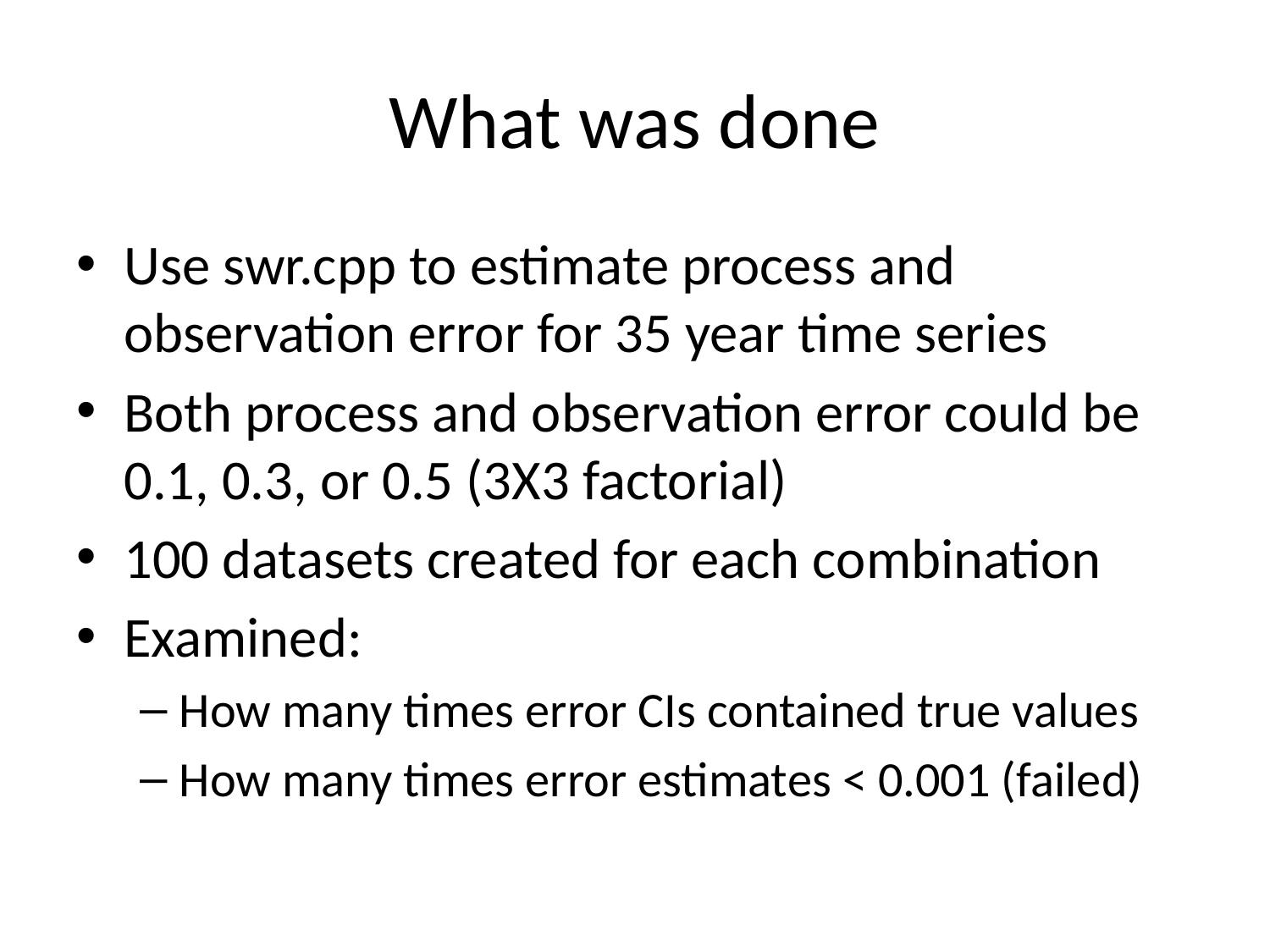

# What was done
Use swr.cpp to estimate process and observation error for 35 year time series
Both process and observation error could be 0.1, 0.3, or 0.5 (3X3 factorial)
100 datasets created for each combination
Examined:
How many times error CIs contained true values
How many times error estimates < 0.001 (failed)